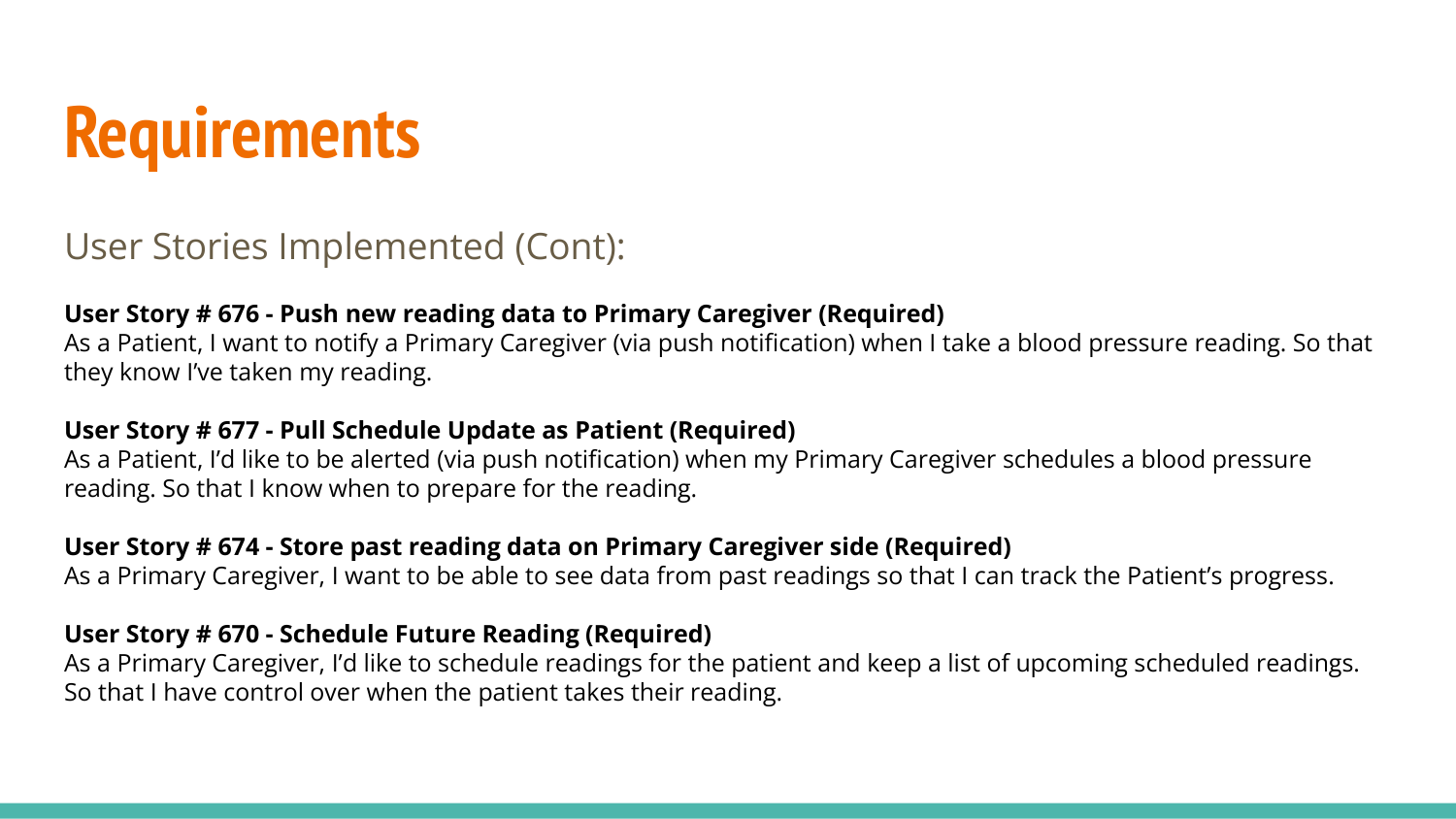

# Requirements
User Stories Implemented (Cont):
User Story # 676 - Push new reading data to Primary Caregiver (Required)
As a Patient, I want to notify a Primary Caregiver (via push notification) when I take a blood pressure reading. So that they know I’ve taken my reading.

User Story # 677 - Pull Schedule Update as Patient (Required)
As a Patient, I’d like to be alerted (via push notification) when my Primary Caregiver schedules a blood pressure reading. So that I know when to prepare for the reading.

User Story # 674 - Store past reading data on Primary Caregiver side (Required)
As a Primary Caregiver, I want to be able to see data from past readings so that I can track the Patient’s progress.

User Story # 670 - Schedule Future Reading (Required)
As a Primary Caregiver, I’d like to schedule readings for the patient and keep a list of upcoming scheduled readings. So that I have control over when the patient takes their reading.